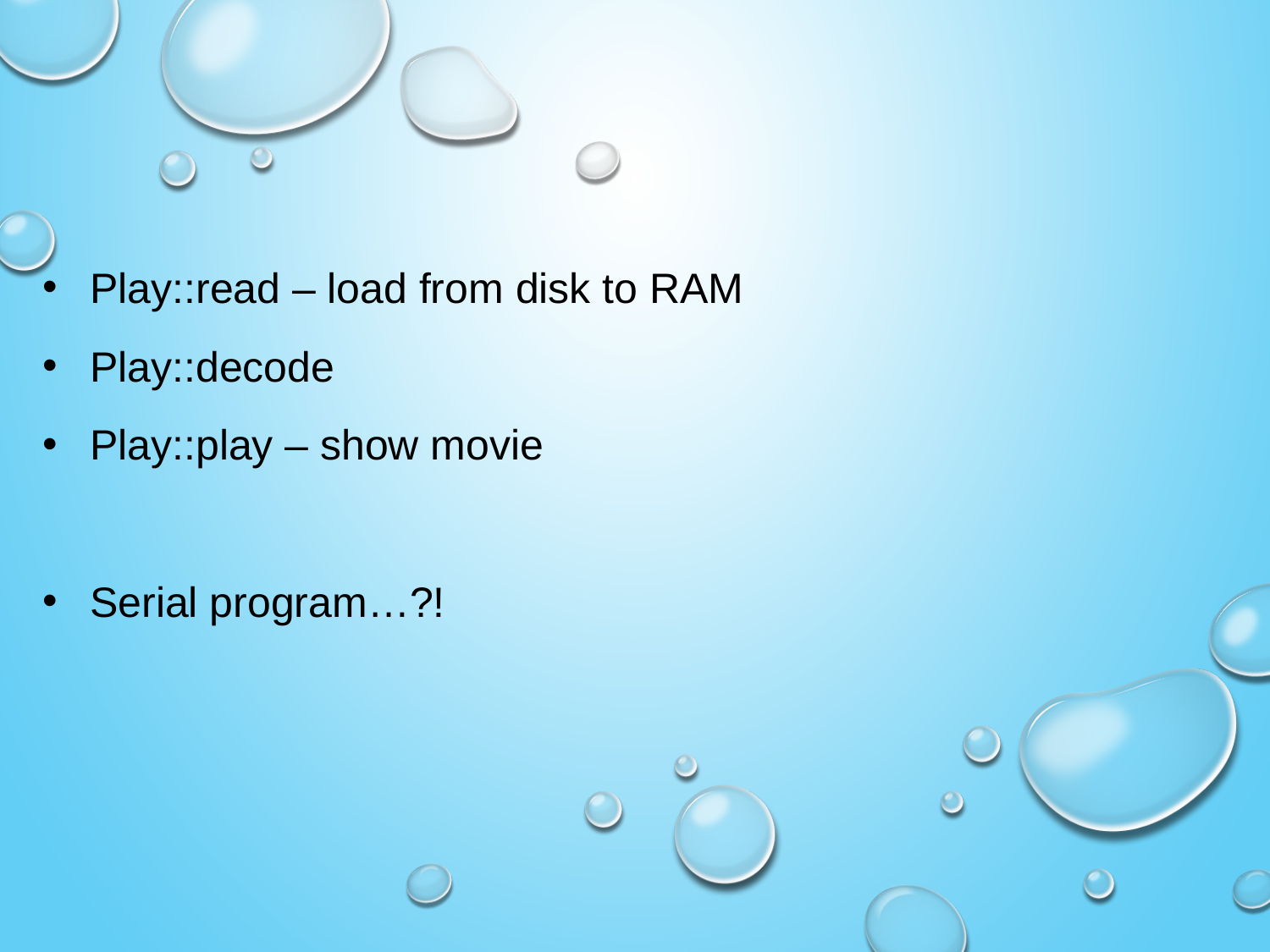

Play::read – load from disk to RAM
Play::decode
Play::play – show movie

Serial program…?!